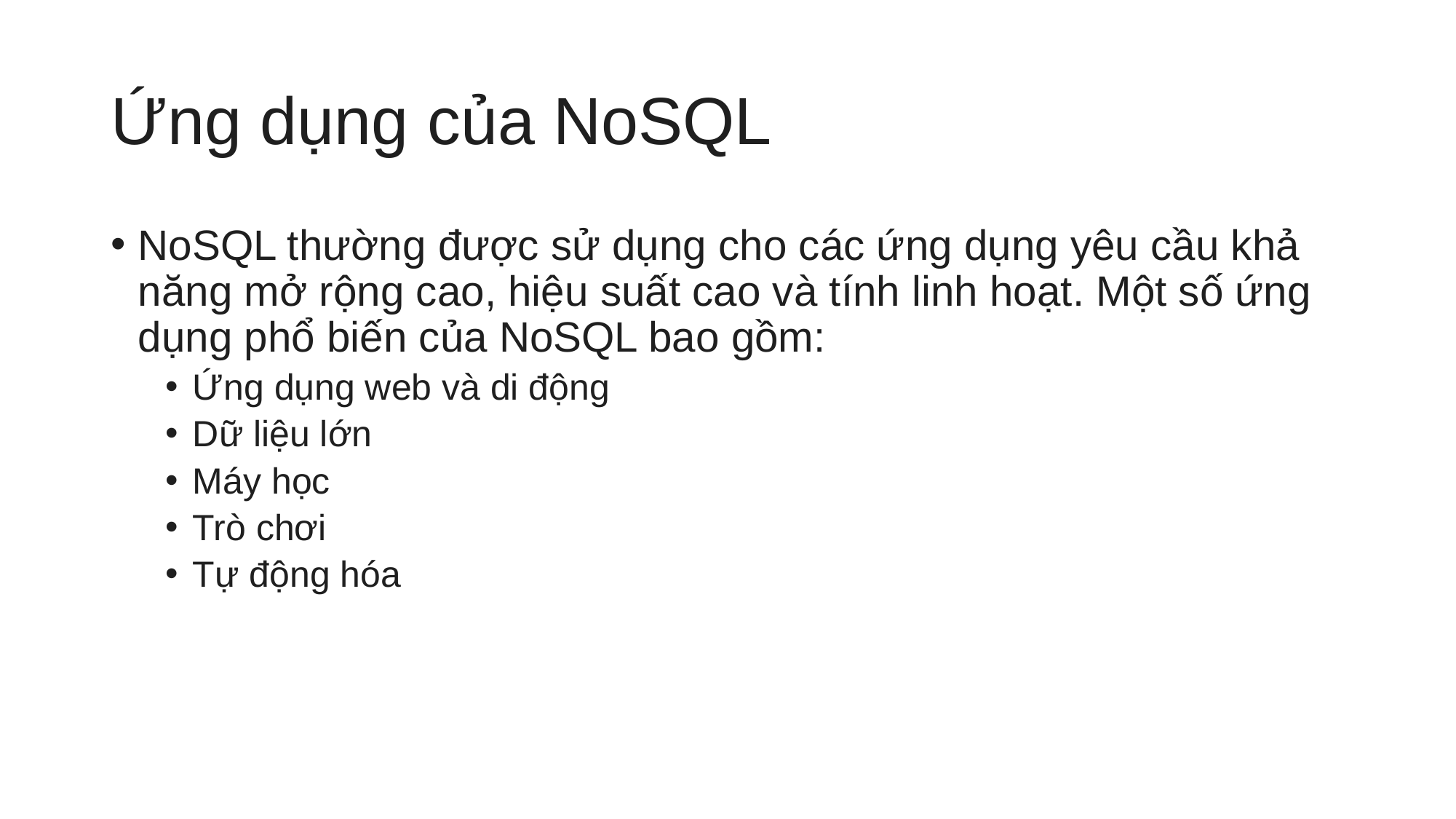

# Ứng dụng của NoSQL
NoSQL thường được sử dụng cho các ứng dụng yêu cầu khả năng mở rộng cao, hiệu suất cao và tính linh hoạt. Một số ứng dụng phổ biến của NoSQL bao gồm:
Ứng dụng web và di động
Dữ liệu lớn
Máy học
Trò chơi
Tự động hóa